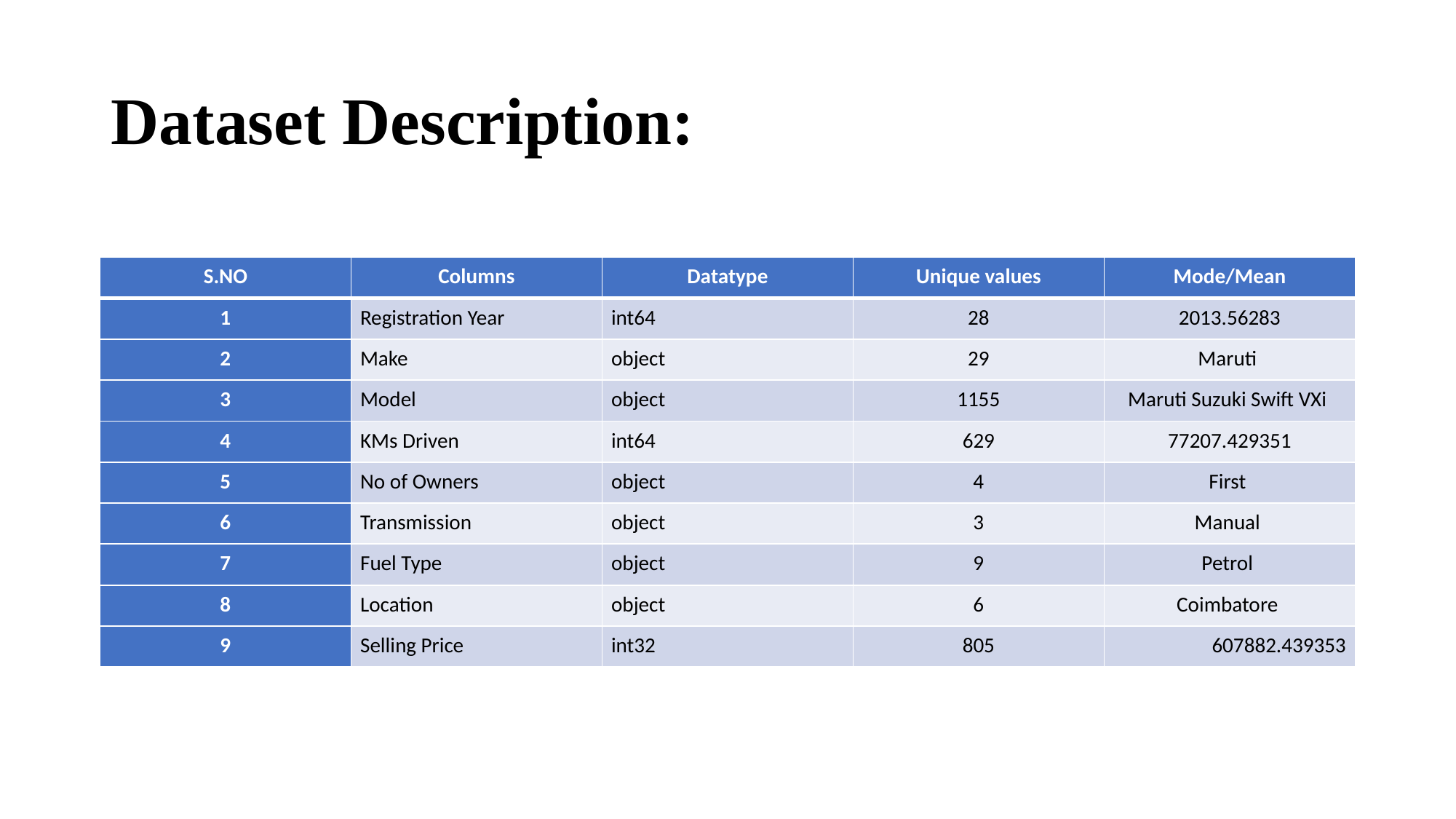

# Dataset Description:
| S.NO | Columns | Datatype | Unique values | Mode/Mean |
| --- | --- | --- | --- | --- |
| 1 | Registration Year | int64 | 28 | 2013.56283 |
| 2 | Make | object | 29 | Maruti |
| 3 | Model | object | 1155 | Maruti Suzuki Swift VXi |
| 4 | KMs Driven | int64 | 629 | 77207.429351 |
| 5 | No of Owners | object | 4 | First |
| 6 | Transmission | object | 3 | Manual |
| 7 | Fuel Type | object | 9 | Petrol |
| 8 | Location | object | 6 | Coimbatore |
| 9 | Selling Price | int32 | 805 | 607882.439353 |